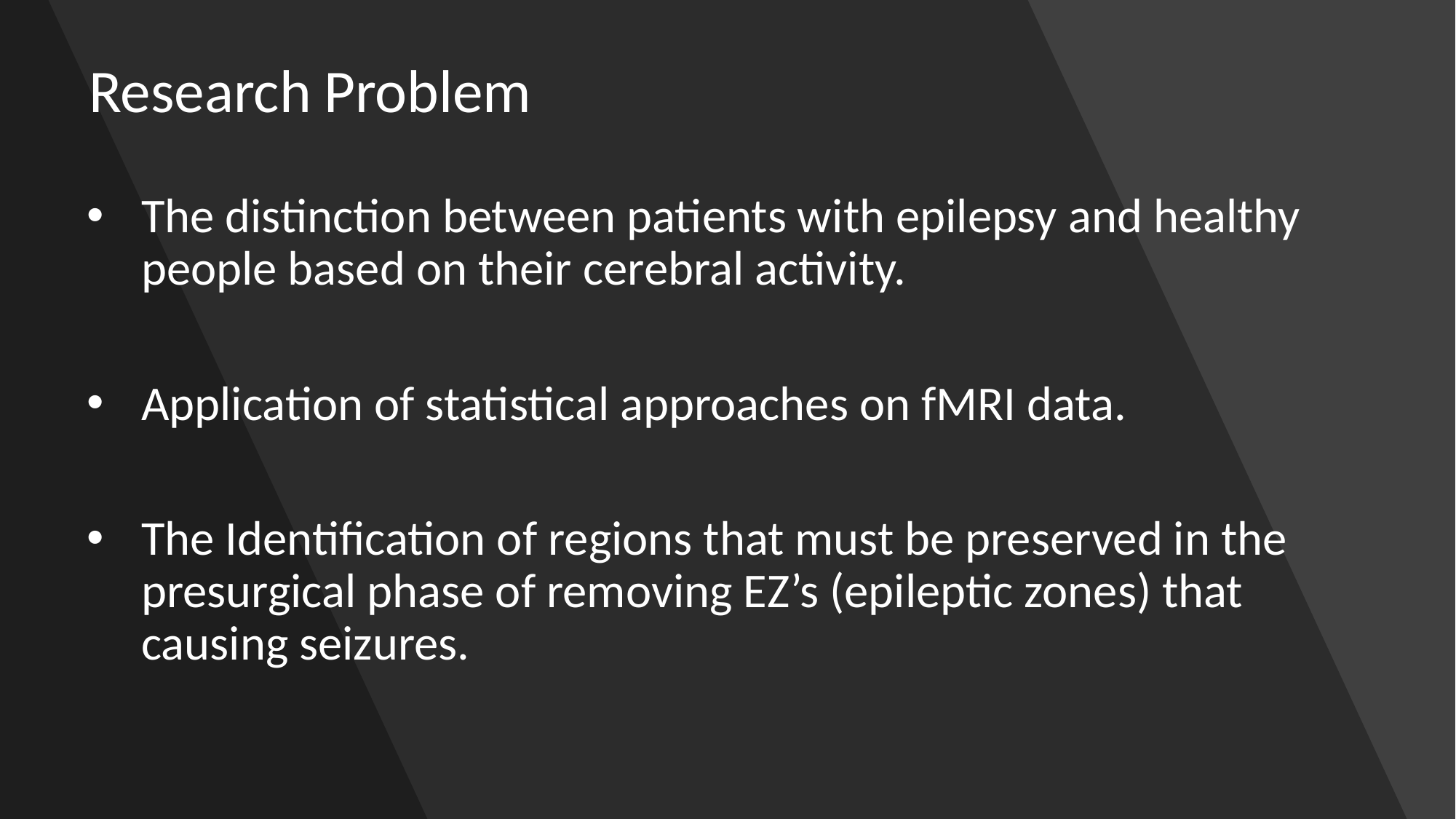

# Research Problem
The distinction between patients with epilepsy and healthy people based on their cerebral activity.

Application of statistical approaches on fMRI data.

The Identification of regions that must be preserved in the presurgical phase of removing EZ’s (epileptic zones) that causing seizures.